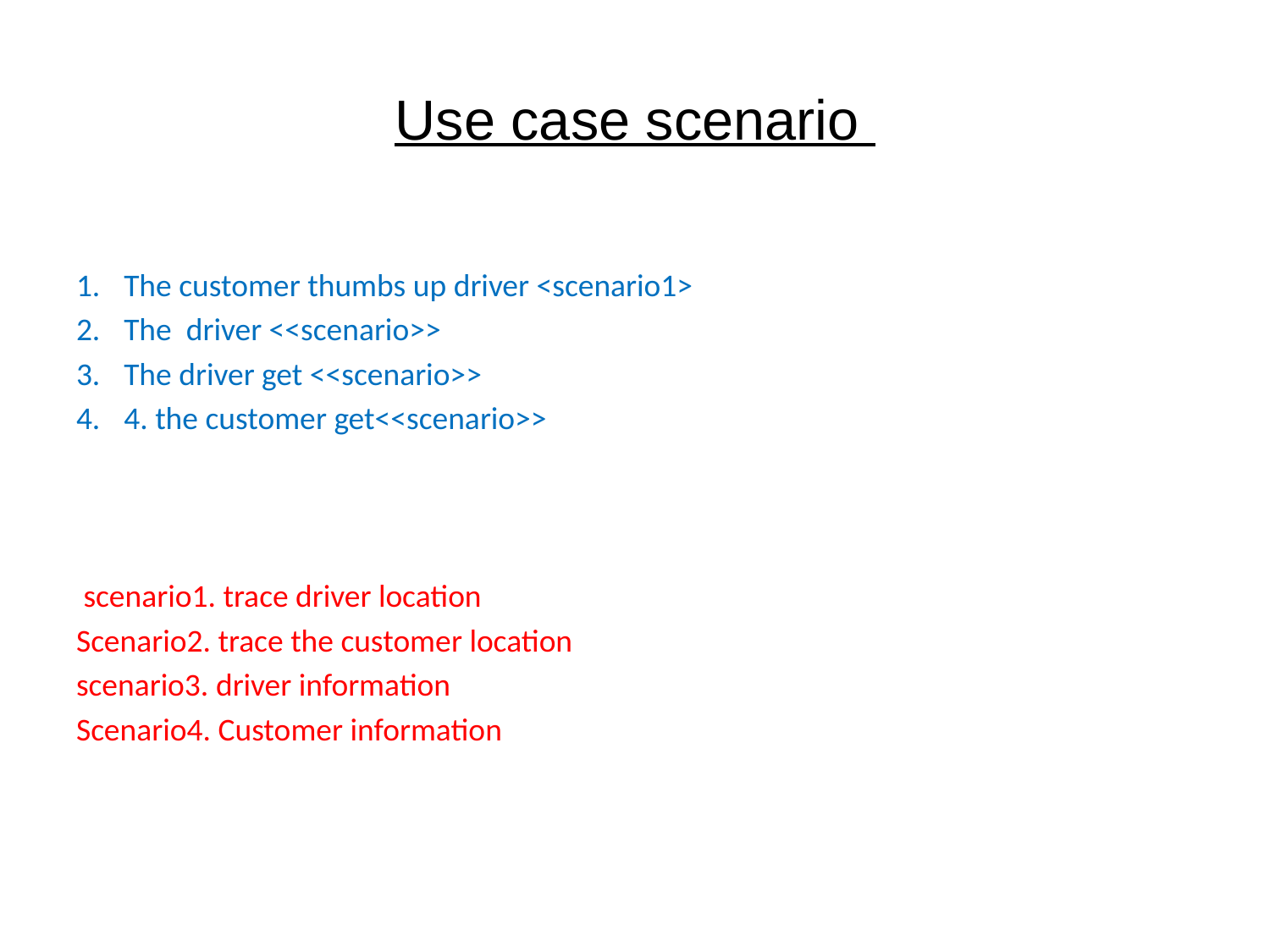

# Use case scenario

The customer thumbs up driver <scenario1>
The  driver <<scenario>>
The driver get <<scenario>>
4. the customer get<<scenario>>

 scenario1. trace driver location
Scenario2. trace the customer location
scenario3. driver information
Scenario4. Customer information